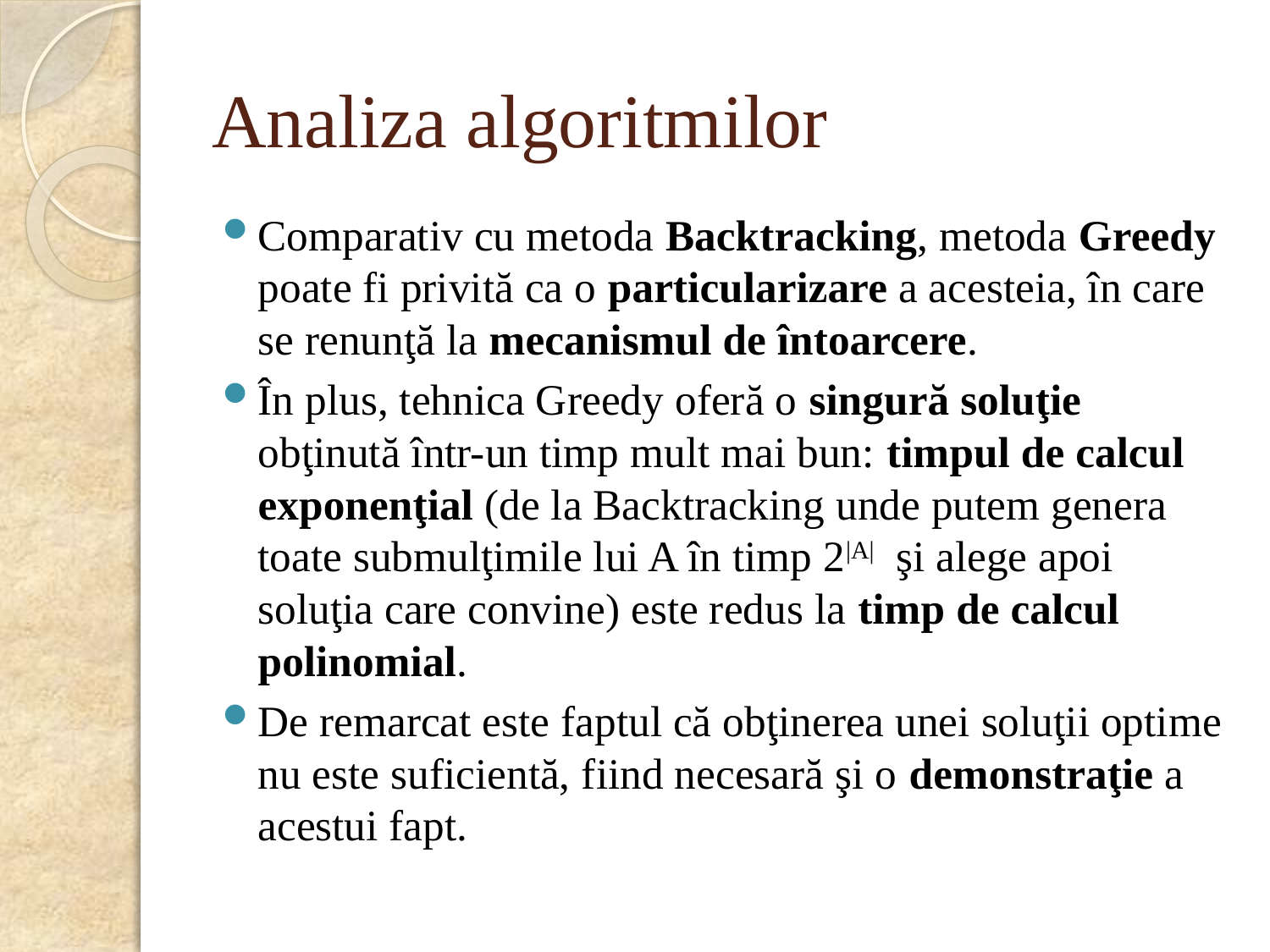

# Analiza algoritmilor
Comparativ cu metoda Backtracking, metoda Greedy poate fi privită ca o particularizare a acesteia, în care se renunţă la mecanismul de întoarcere.
În plus, tehnica Greedy oferă o singură soluţie obţinută într-un timp mult mai bun: timpul de calcul exponenţial (de la Backtracking unde putem genera toate submulţimile lui A în timp 2|A|  şi alege apoi soluţia care convine) este redus la timp de calcul polinomial.
De remarcat este faptul că obţinerea unei soluţii optime nu este suficientă, fiind necesară şi o demonstraţie a acestui fapt.